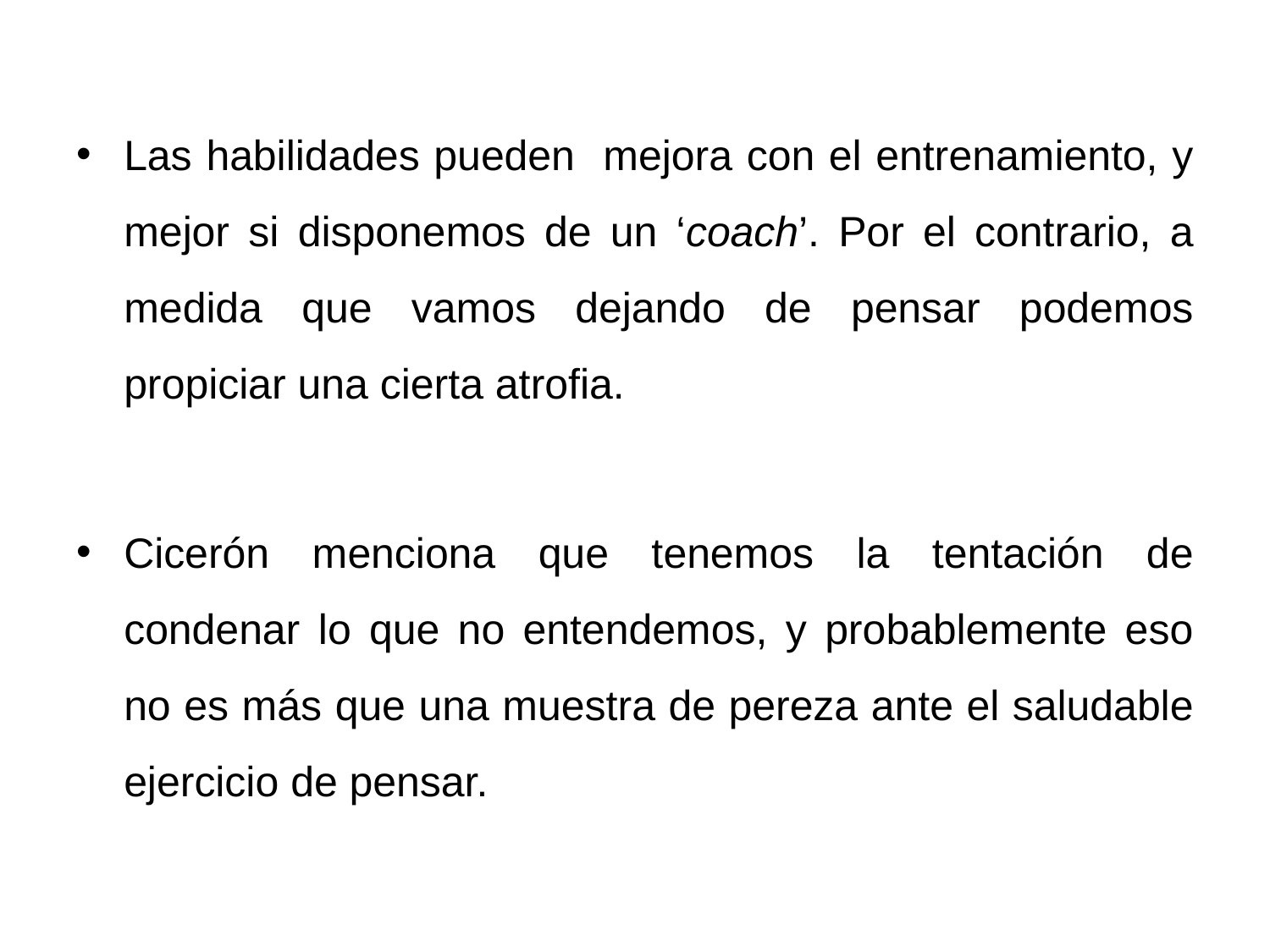

Las habilidades pueden  mejora con el entrenamiento, y mejor si disponemos de un ‘coach’. Por el contrario, a medida que vamos dejando de pensar podemos propiciar una cierta atrofia.

Cicerón menciona que tenemos la tentación de condenar lo que no entendemos, y probablemente eso no es más que una muestra de pereza ante el saludable ejercicio de pensar.